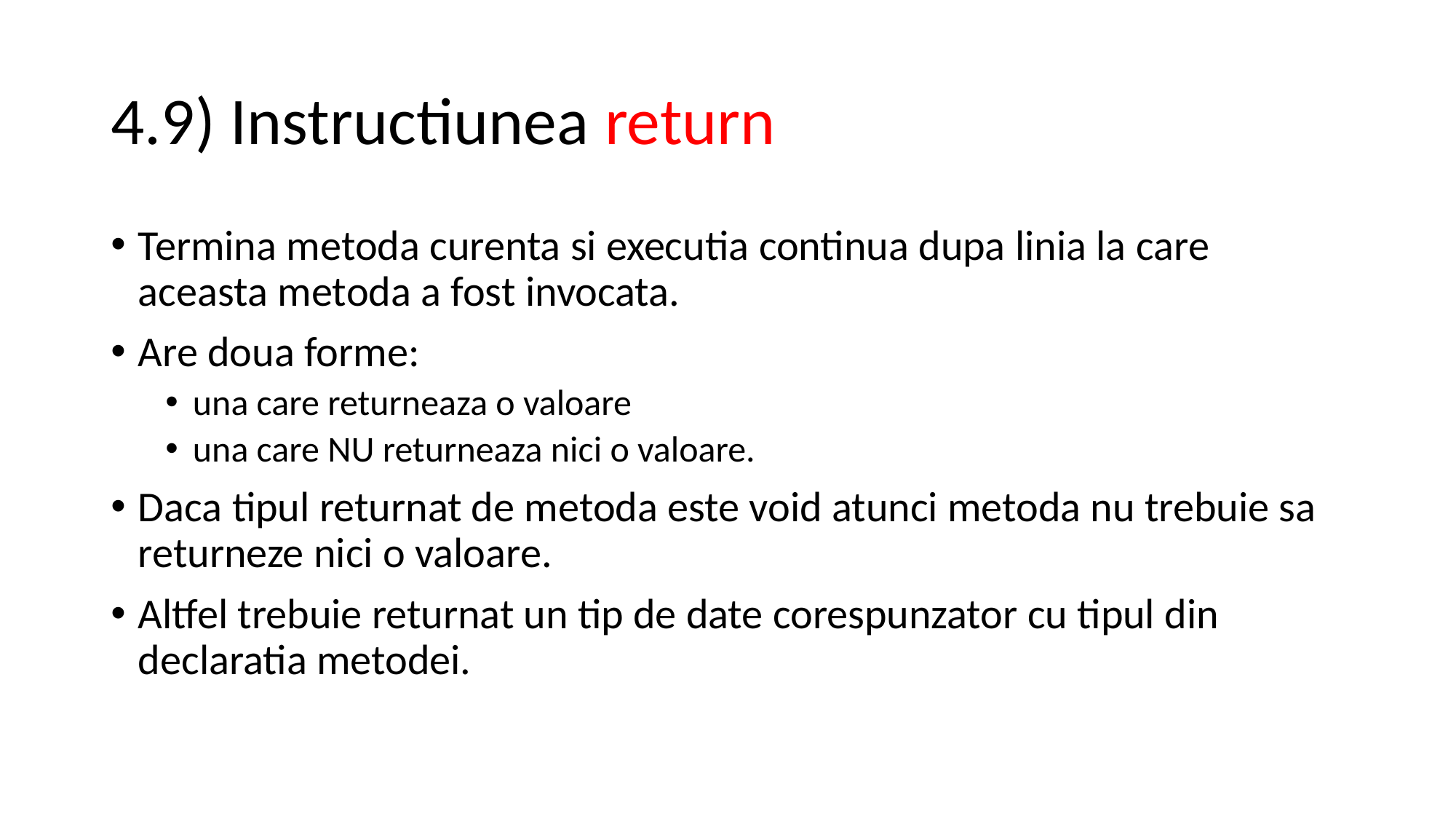

# 4.9) Instructiunea return
Termina metoda curenta si executia continua dupa linia la care aceasta metoda a fost invocata.
Are doua forme:
una care returneaza o valoare
una care NU returneaza nici o valoare.
Daca tipul returnat de metoda este void atunci metoda nu trebuie sa returneze nici o valoare.
Altfel trebuie returnat un tip de date corespunzator cu tipul din declaratia metodei.